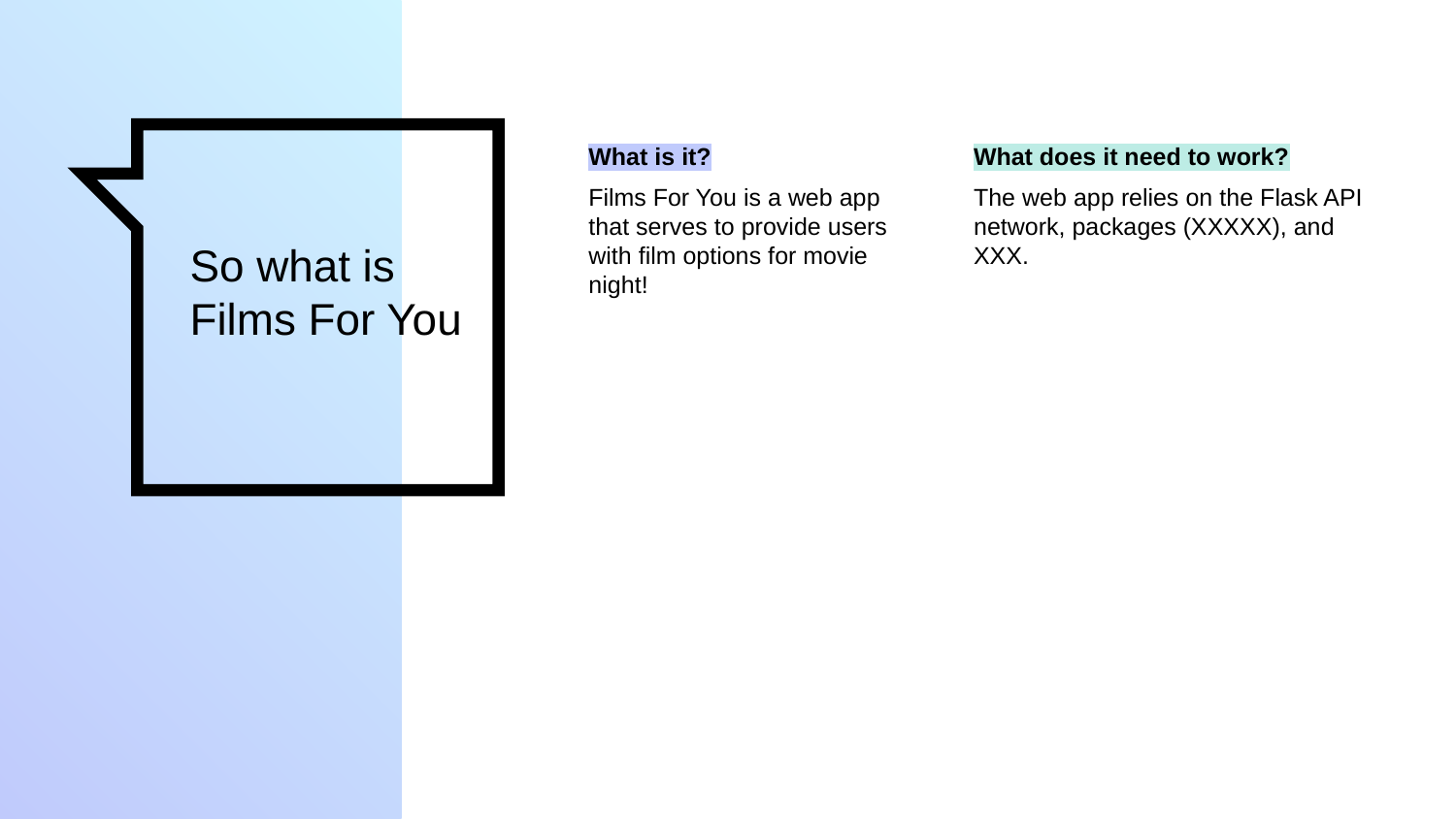

What is it?
Films For You is a web app that serves to provide users with film options for movie night!

What does it need to work?
The web app relies on the Flask API network, packages (XXXXX), and XXX.

# So what is Films For You